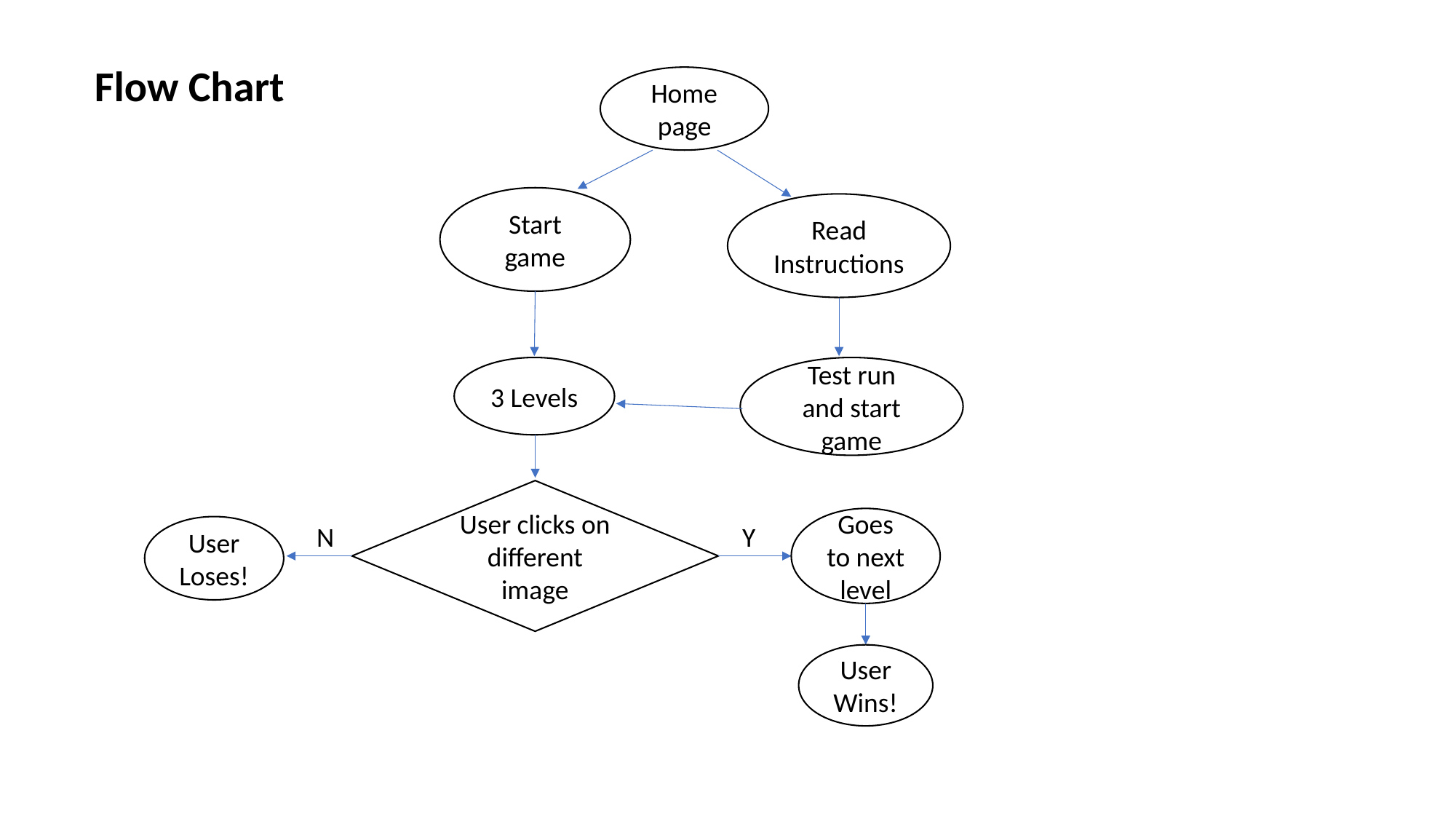

Flow Chart
Home page
Start game
Read Instructions
3 Levels
Test run and start game
User clicks on different image
Goes to next level
N
Y
User Loses!
UserWins!